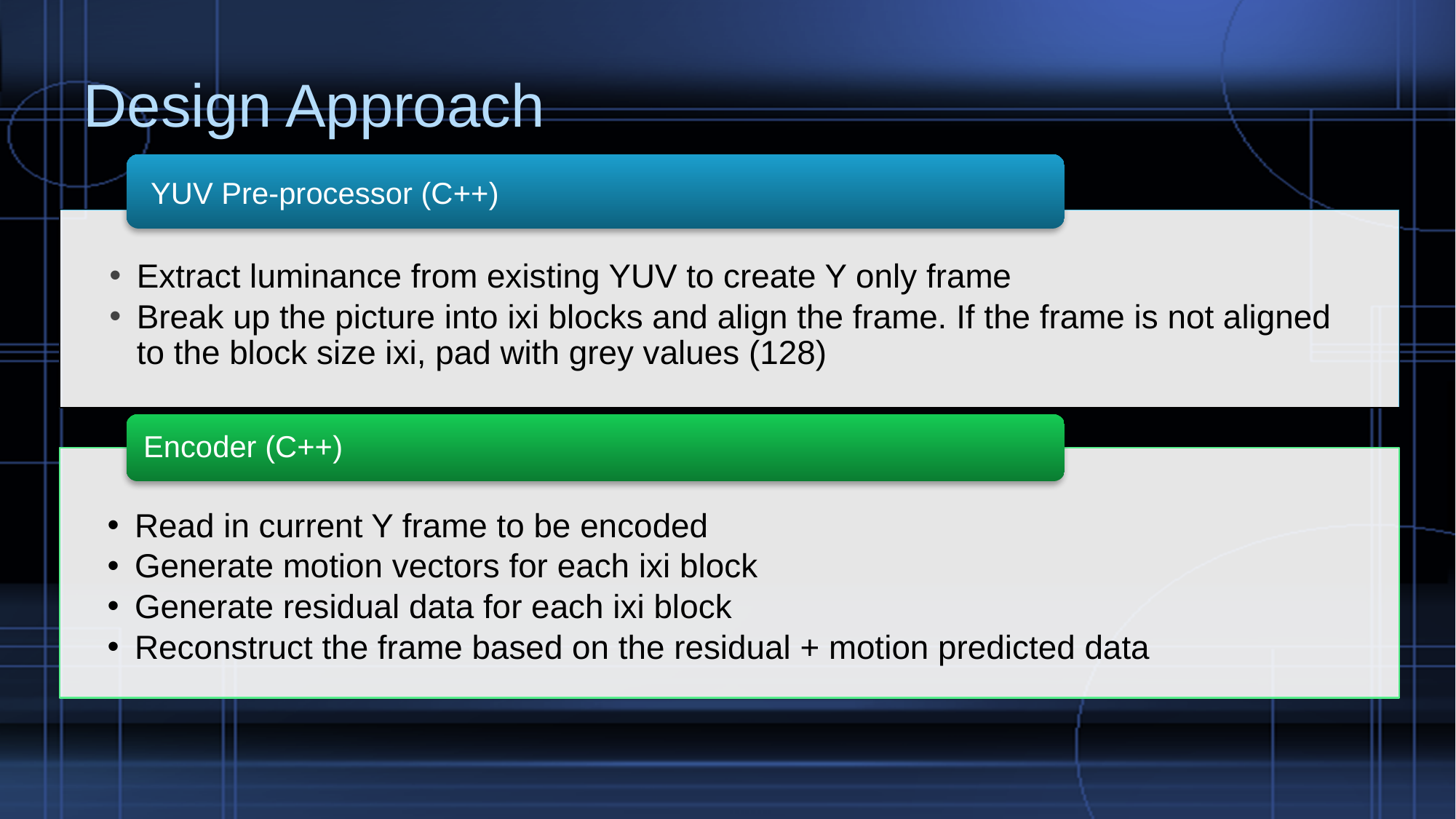

# Design Approach

YUV Pre-processor (C++)

Extract luminance from existing YUV to create Y only frame
Break up the picture into ixi blocks and align the frame. If the frame is not aligned to the block size ixi, pad with grey values (128)

Encoder (C++)

Read in current Y frame to be encoded
Generate motion vectors for each ixi block
Generate residual data for each ixi block
Reconstruct the frame based on the residual + motion predicted data